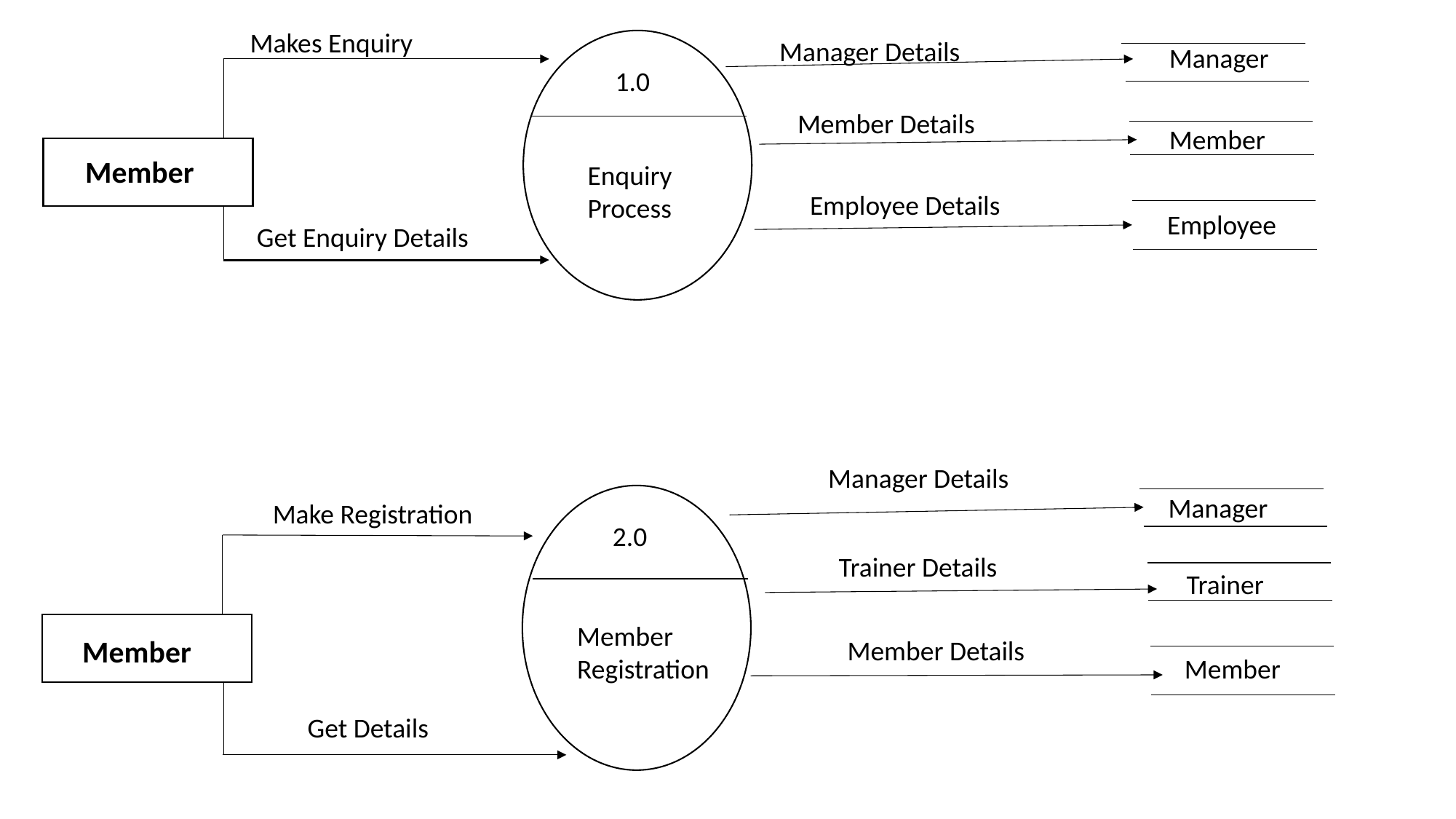

Makes Enquiry
Manager Details

Manager
1.0
Member Details
Member

Member
Enquiry Process
Employee Details
Employee
Get Enquiry Details

Manager Details
Manager

Make Registration
2.0
Trainer Details
Trainer
Member Registration

Member
Member Details
Member
Get Details